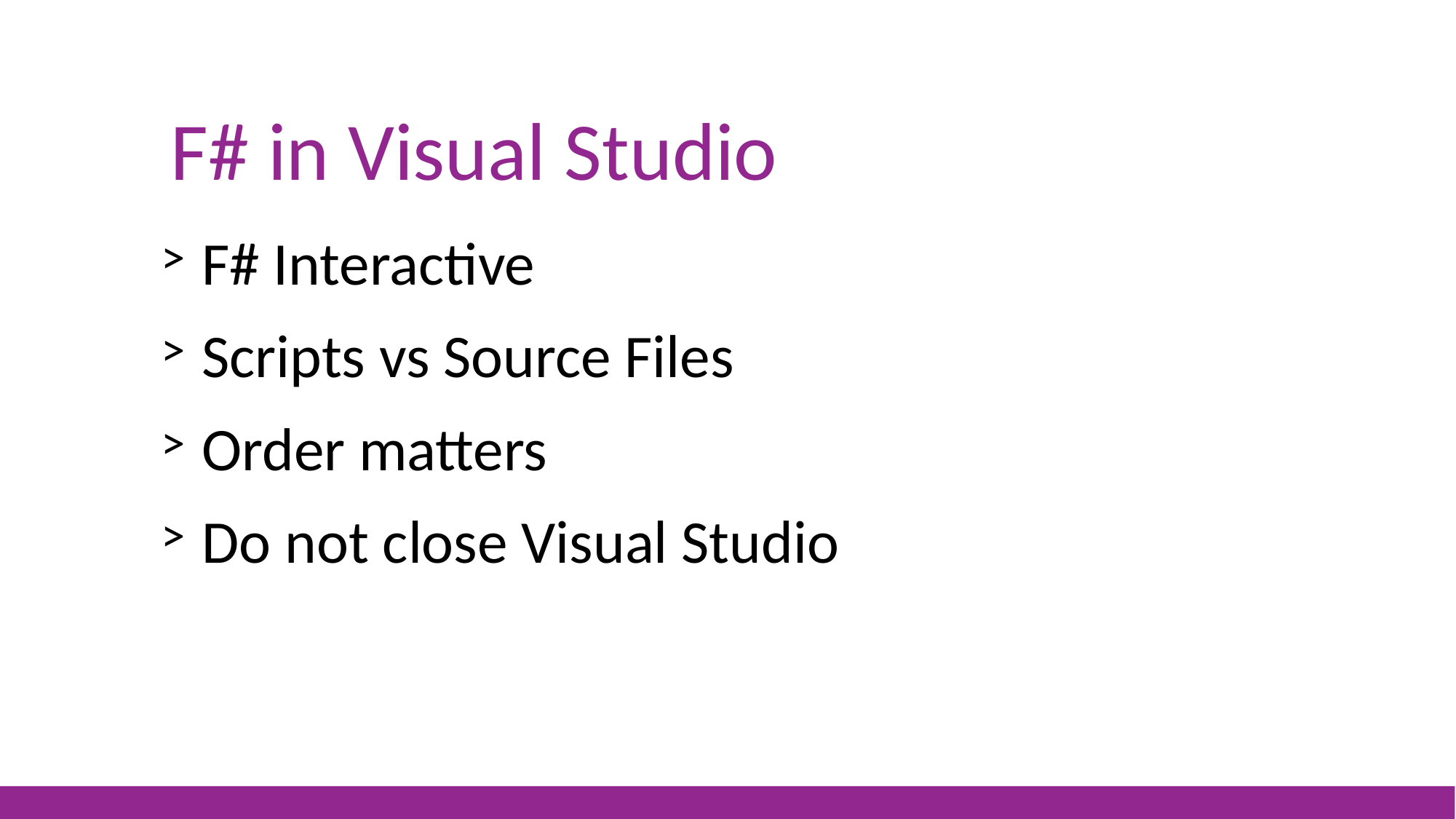

# F# in Visual Studio
 F# Interactive
 Scripts vs Source Files
 Order matters
 Do not close Visual Studio